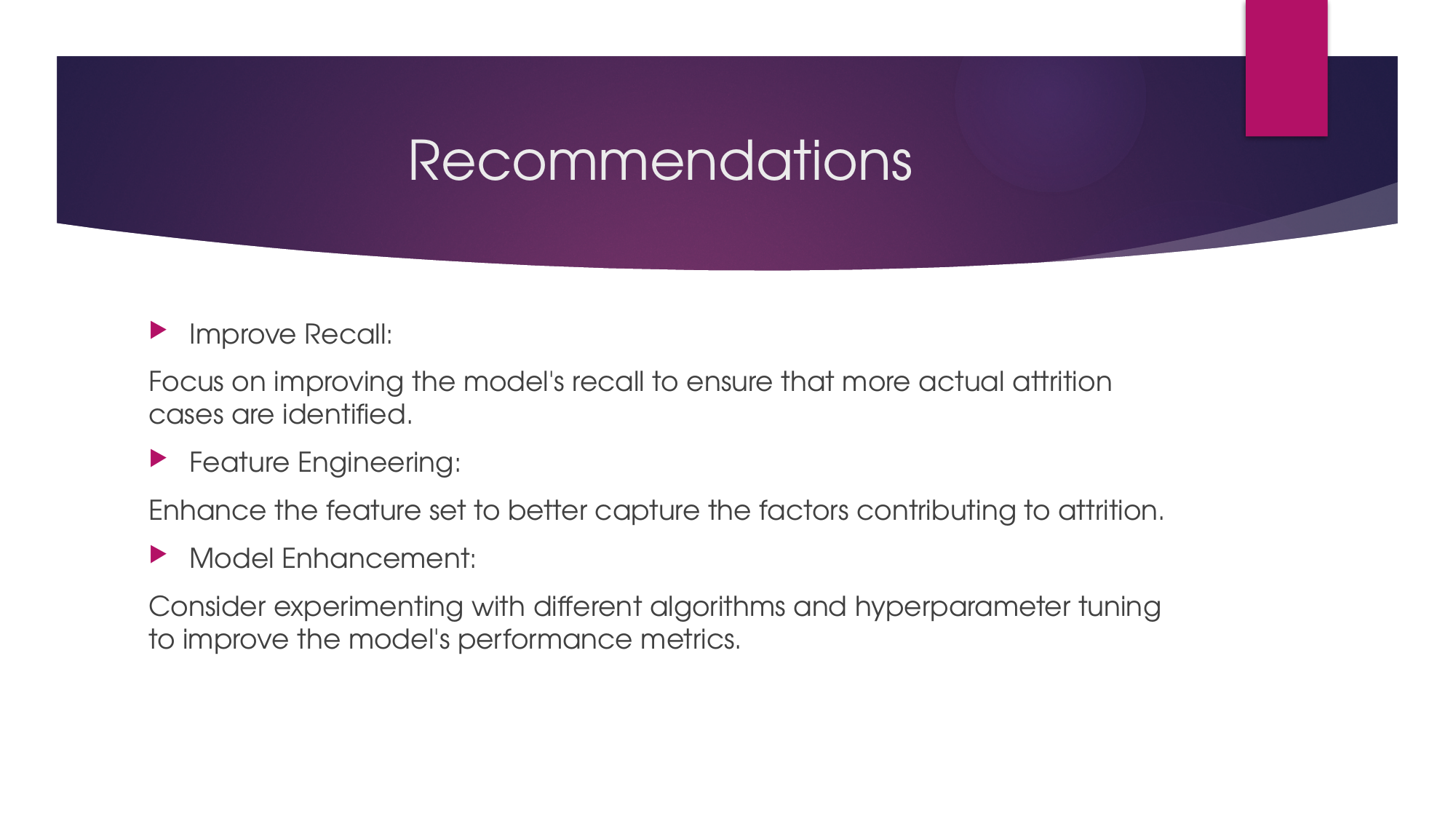

# Recommendations
Improve Recall:
Focus on improving the model's recall to ensure that more actual attrition cases are identified.
Feature Engineering:
Enhance the feature set to better capture the factors contributing to attrition.
Model Enhancement:
Consider experimenting with different algorithms and hyperparameter tuning to improve the model's performance metrics.